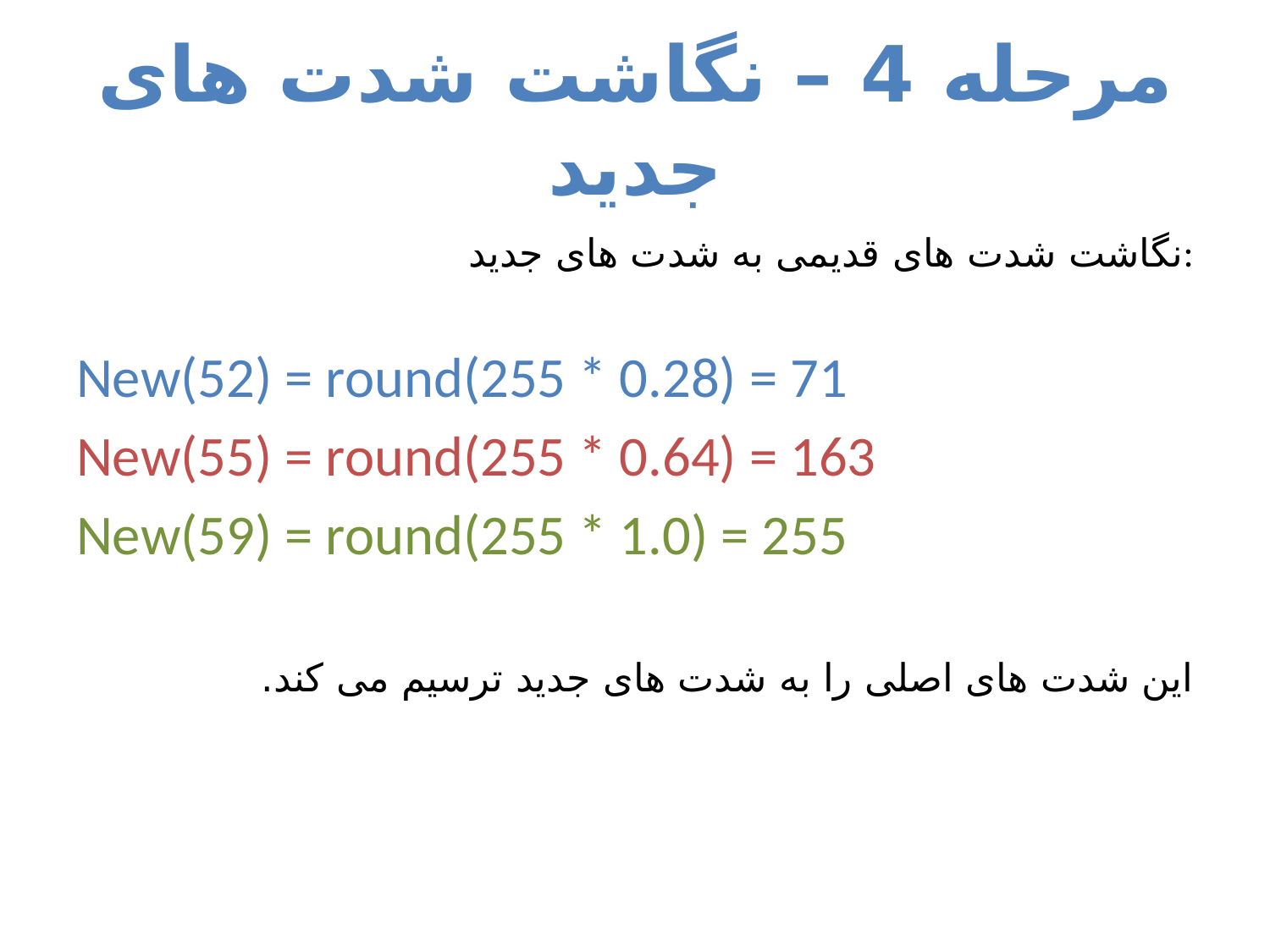

# مرحله 4 – نگاشت شدت های جدید
نگاشت شدت های قدیمی به شدت های جدید:

New(52) = round(255 * 0.28) = 71
New(55) = round(255 * 0.64) = 163
New(59) = round(255 * 1.0) = 255

این شدت های اصلی را به شدت های جدید ترسیم می کند.